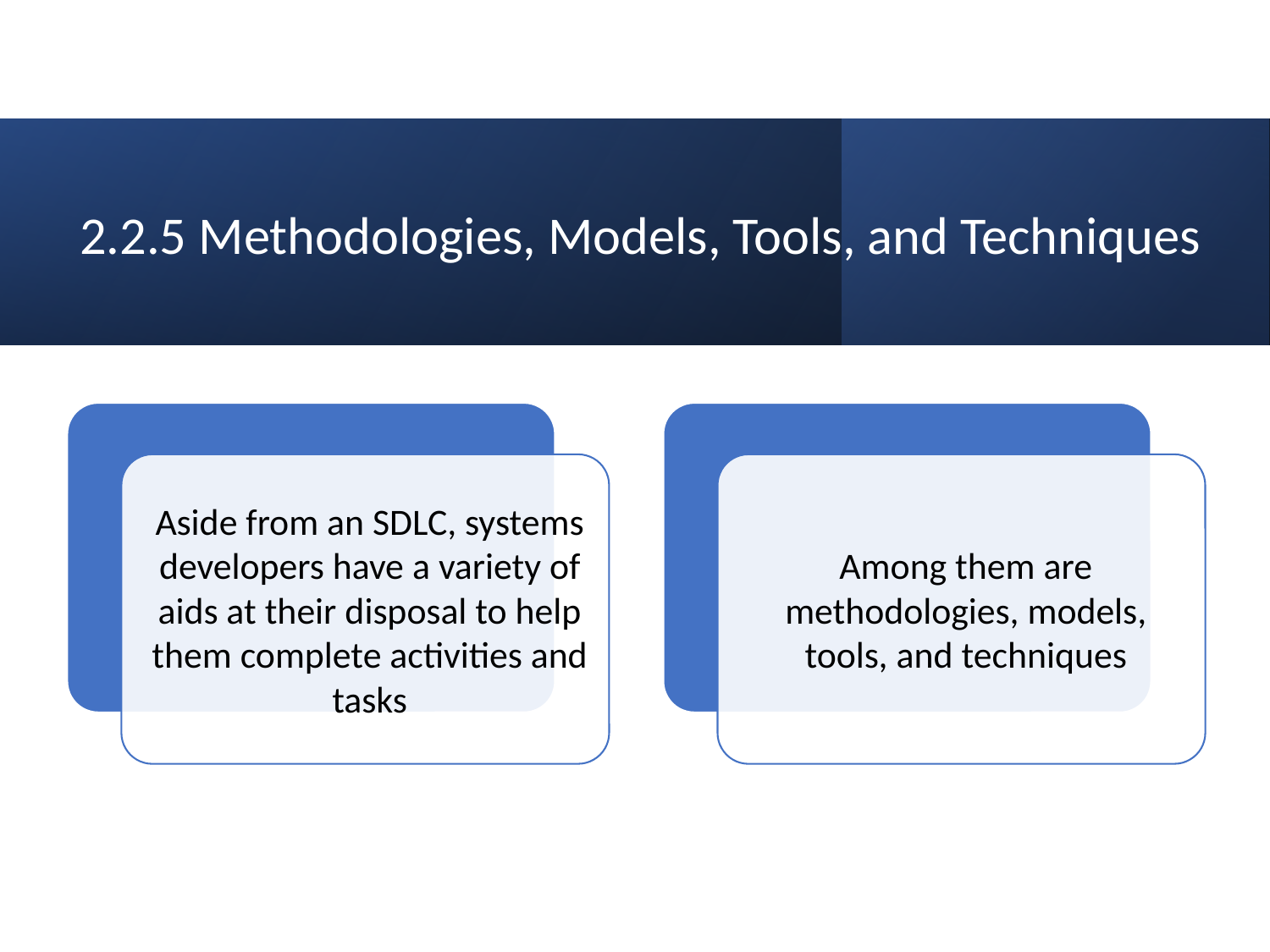

# 2.2.5 Methodologies, Models, Tools, and Techniques
Aside from an SDLC, systems developers have a variety of aids at their disposal to help them complete activities and tasks
Among them are methodologies, models, tools, and techniques